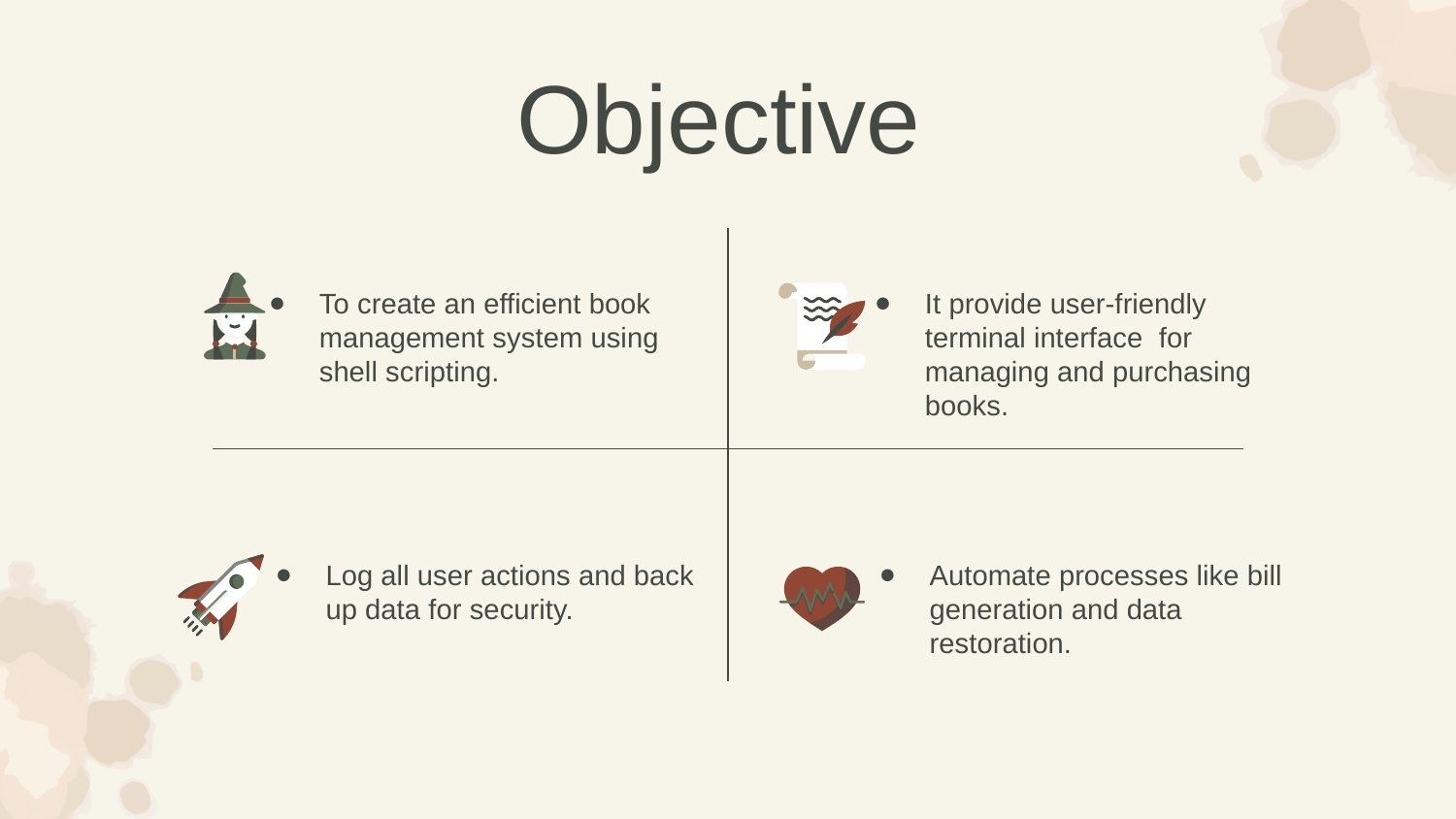

# Objective
To create an efficient book management system using shell scripting.
It provide user-friendly terminal interface  for managing and purchasing books.

Log all user actions and back up data for security.
Automate processes like bill generation and data restoration.